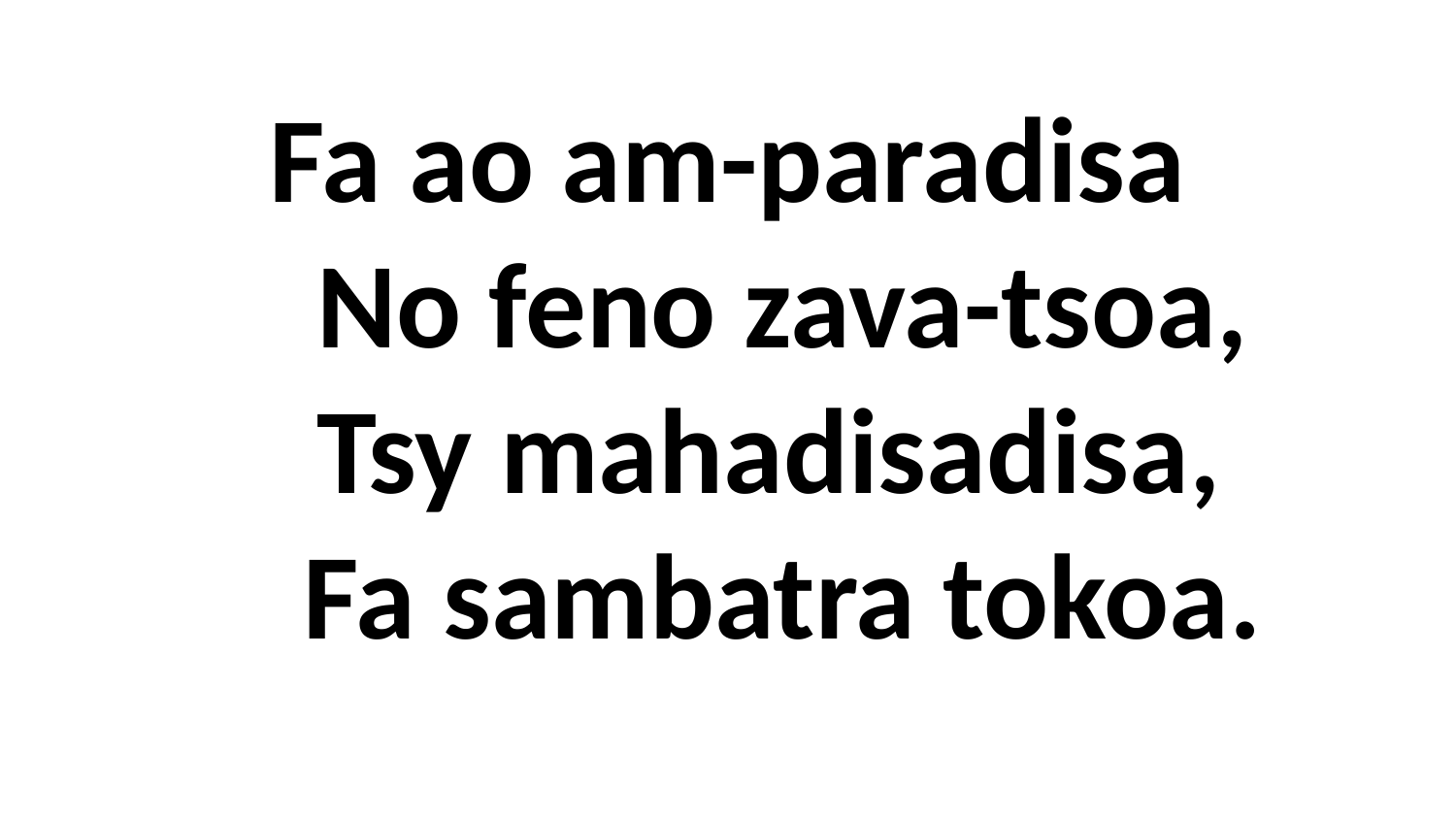

# Fa ao am-paradisa No feno zava-tsoa, Tsy mahadisadisa, Fa sambatra tokoa.